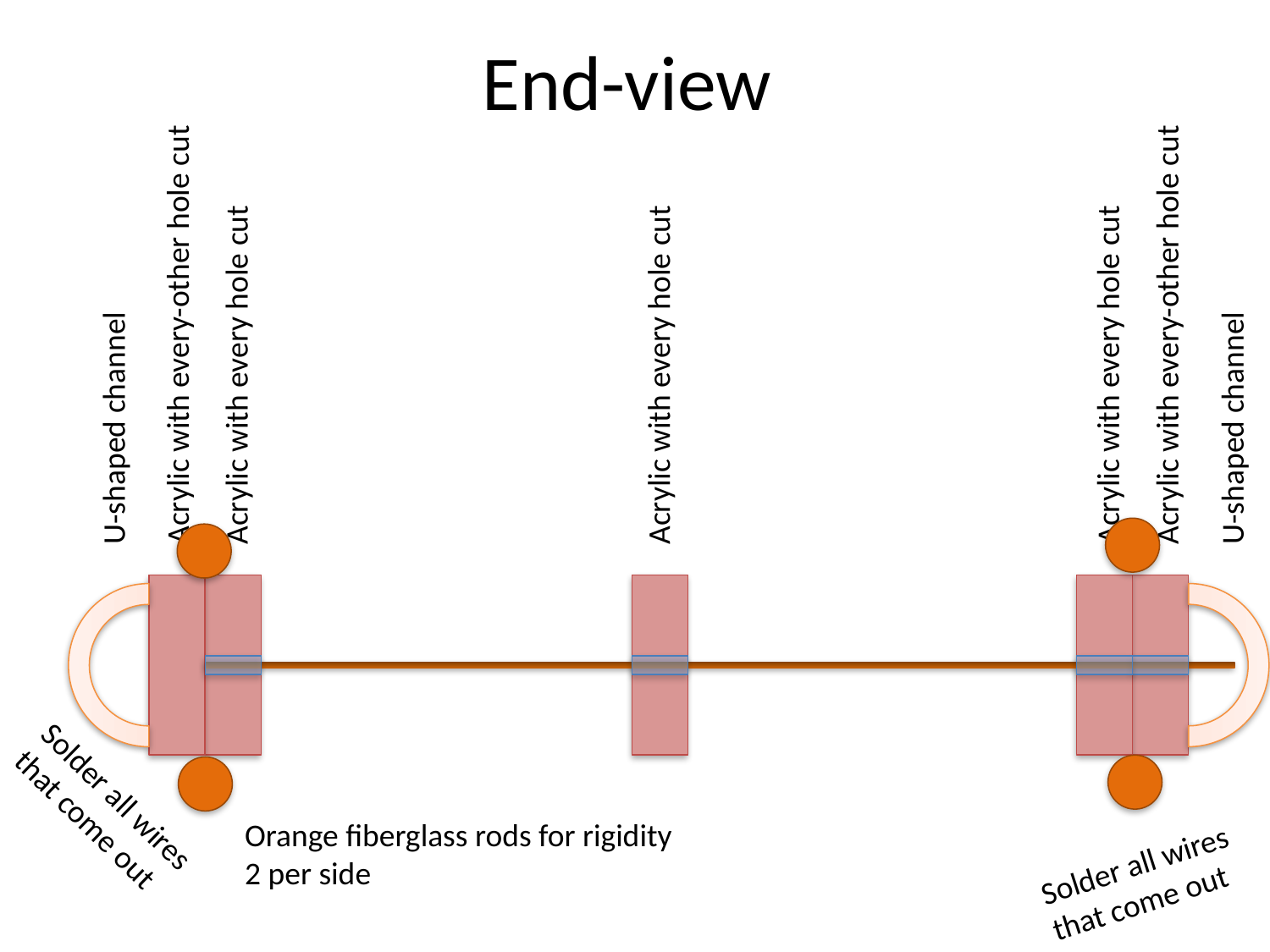

# End-view
Acrylic with every-other hole cut
Acrylic with every hole cut
Acrylic with every hole cut
Acrylic with every hole cut
Acrylic with every-other hole cut
U-shaped channel
U-shaped channel

Solder all wires that come out
Orange fiberglass rods for rigidity
2 per side
Solder all wires that come out